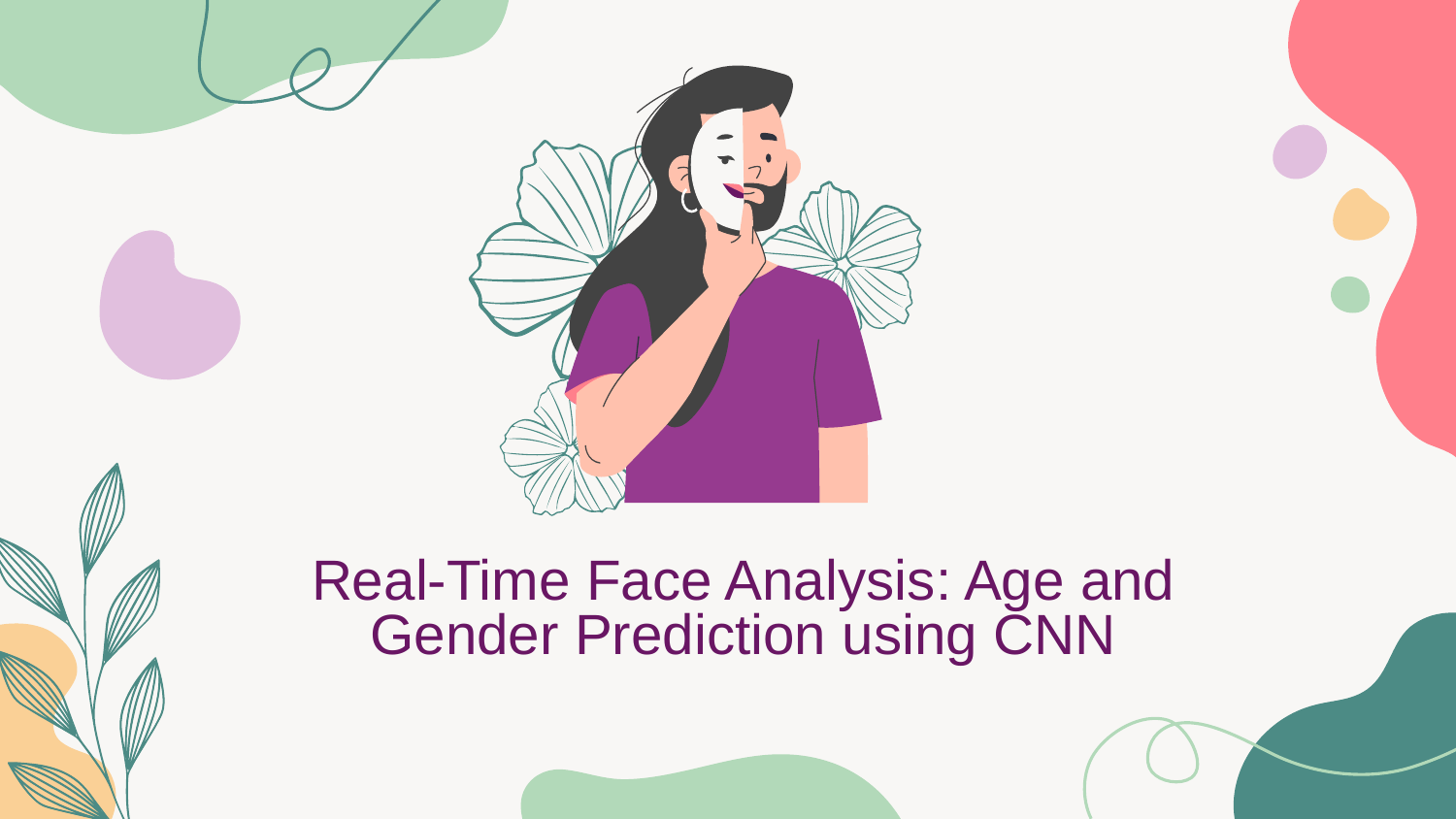

# Real-Time Face Analysis: Age and Gender Prediction using CNN